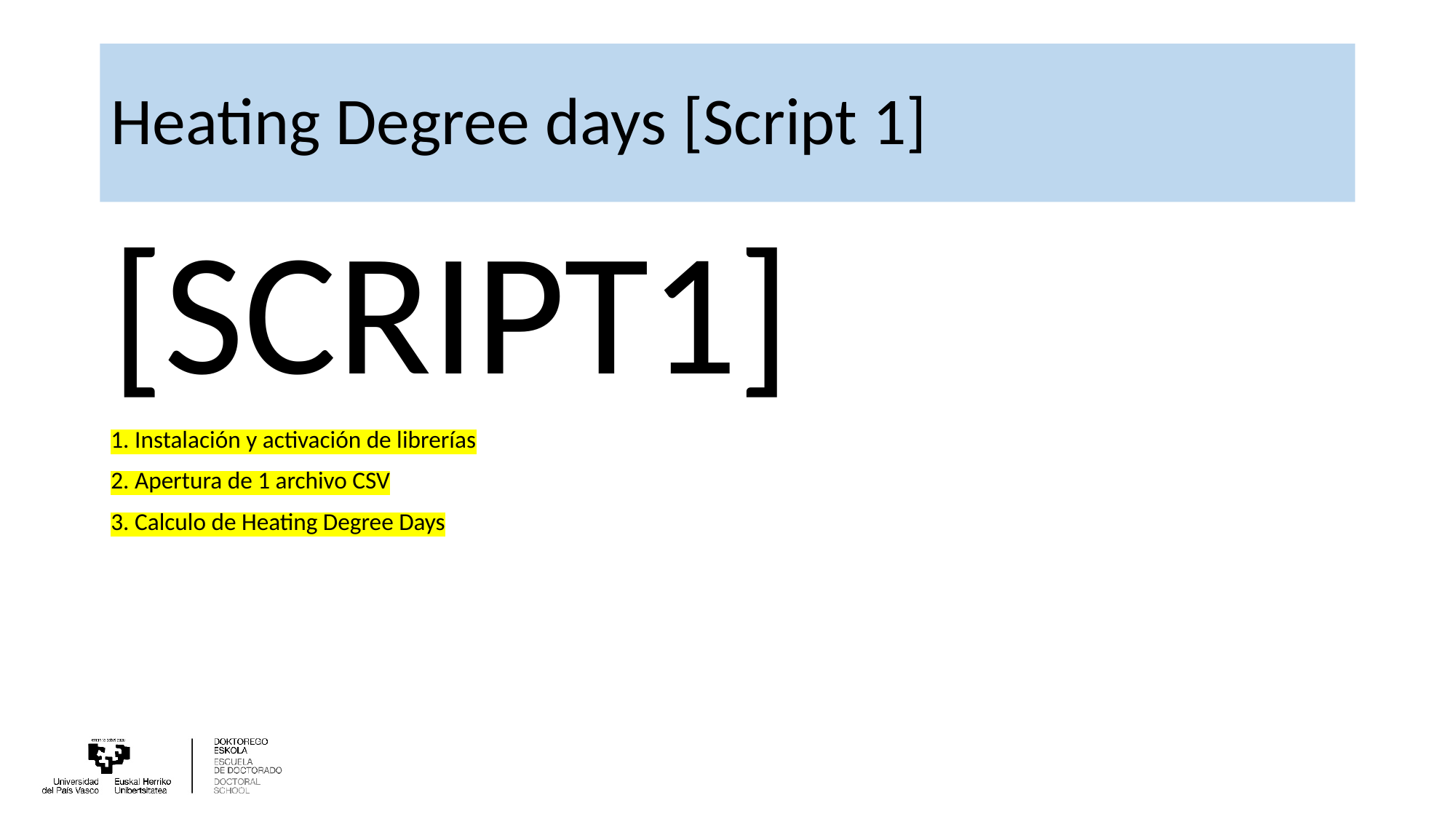

# Heating Degree days [Script 1]
[SCRIPT1]
1. Instalación y activación de librerías
2. Apertura de 1 archivo CSV
3. Calculo de Heating Degree Days